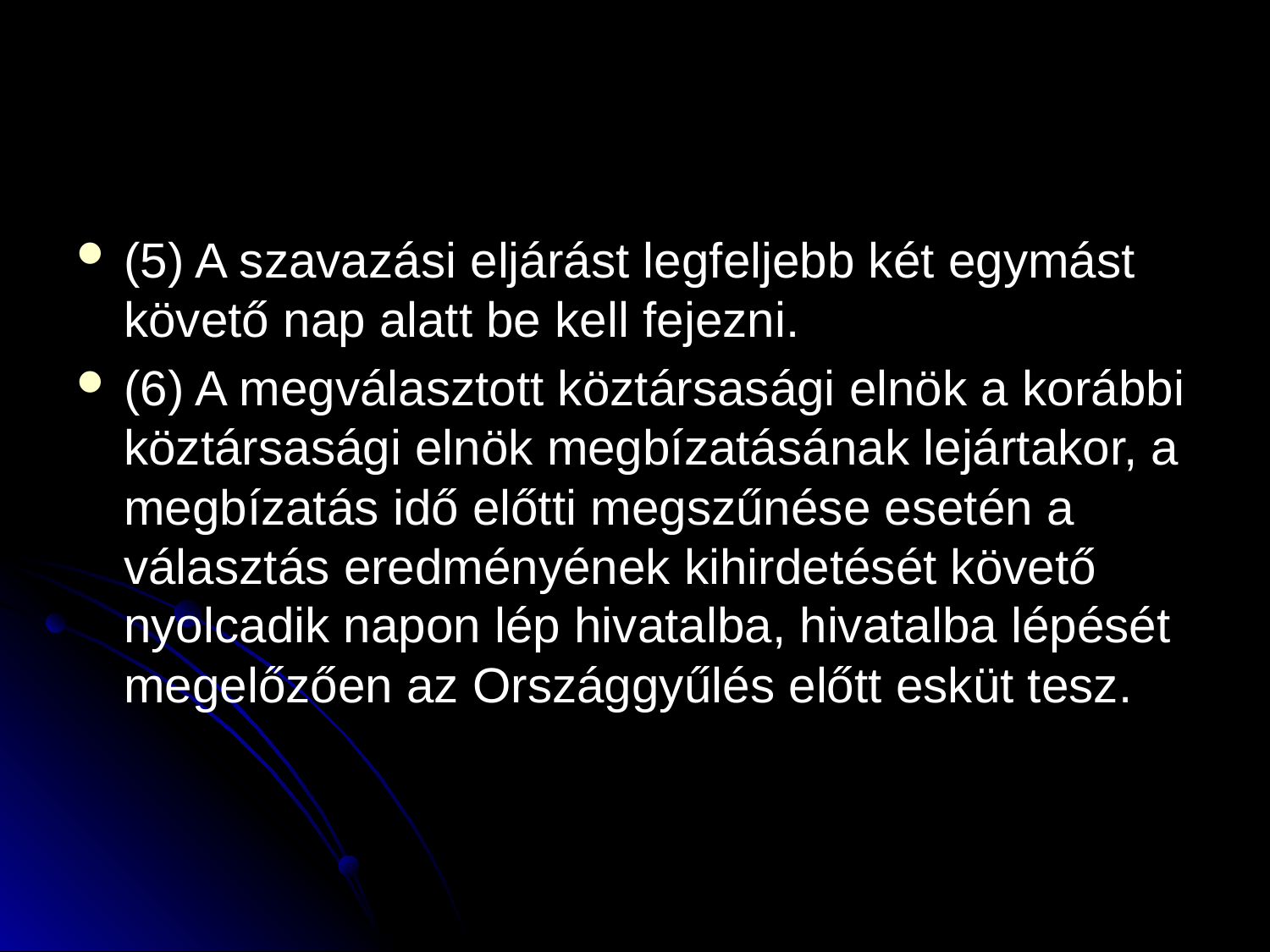

#
(5) A szavazási eljárást legfeljebb két egymást követő nap alatt be kell fejezni.
(6) A megválasztott köztársasági elnök a korábbi köztársasági elnök megbízatásának lejártakor, a megbízatás idő előtti megszűnése esetén a választás eredményének kihirdetését követő nyolcadik napon lép hivatalba, hivatalba lépését megelőzően az Országgyűlés előtt esküt tesz.